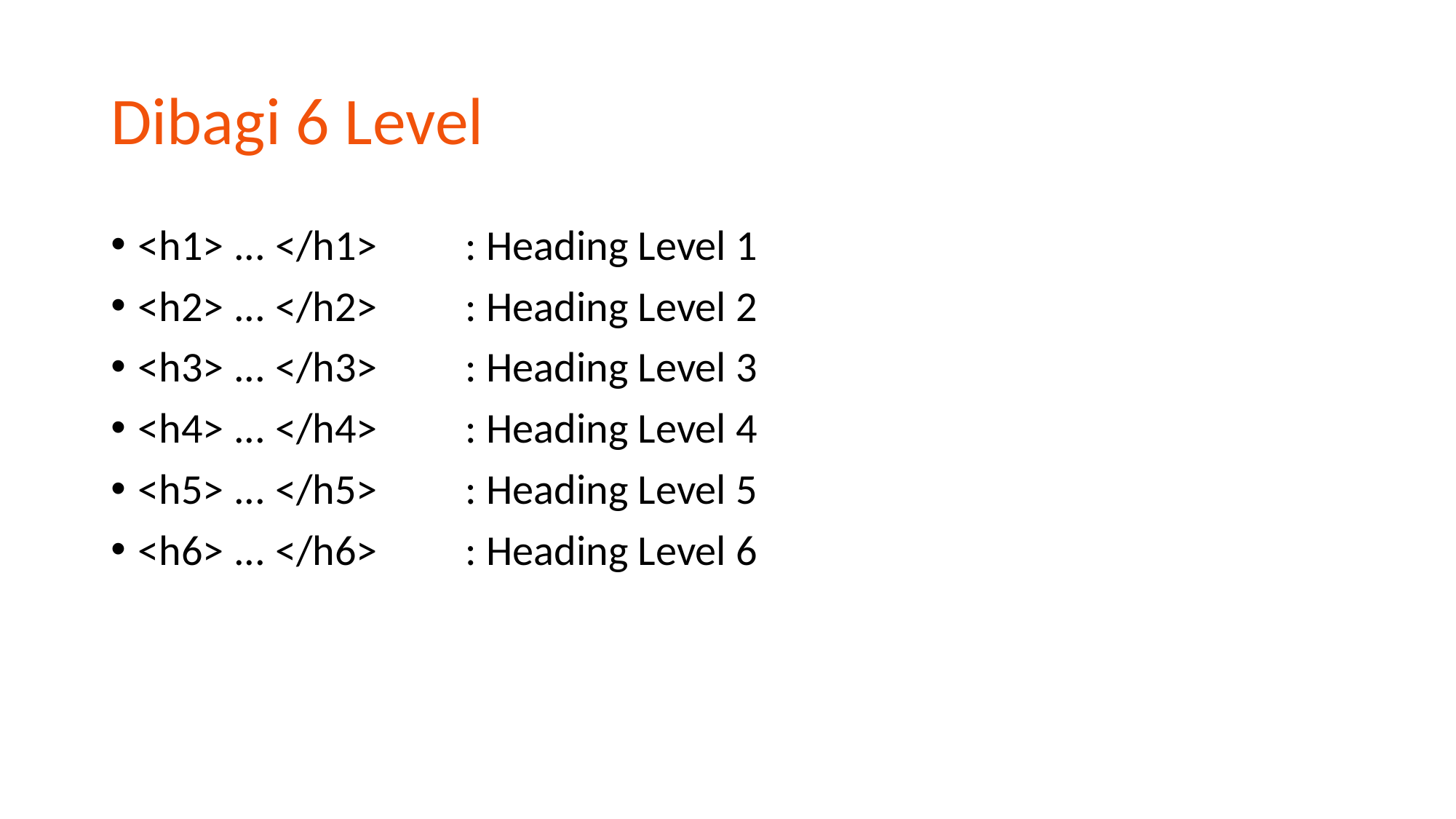

# Dibagi 6 Level
<h1> ... </h1>	: Heading Level 1
<h2> ... </h2>	: Heading Level 2
<h3> ... </h3>	: Heading Level 3
<h4> ... </h4>	: Heading Level 4
<h5> ... </h5>	: Heading Level 5
<h6> ... </h6>	: Heading Level 6